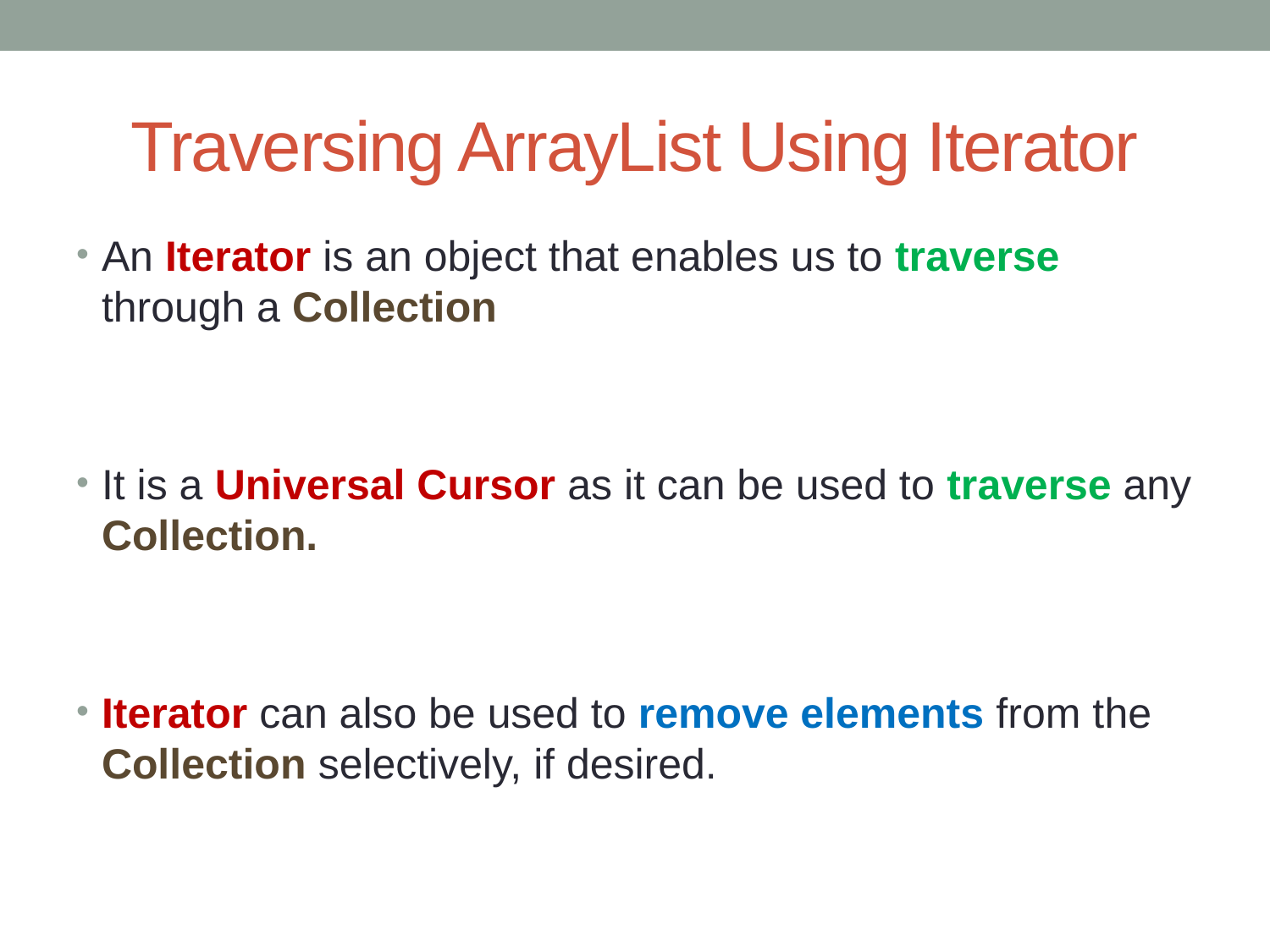

# Traversing ArrayList Using Iterator
An Iterator is an object that enables us to traverse through a Collection

It is a Universal Cursor as it can be used to traverse any Collection.

Iterator can also be used to remove elements from the Collection selectively, if desired.